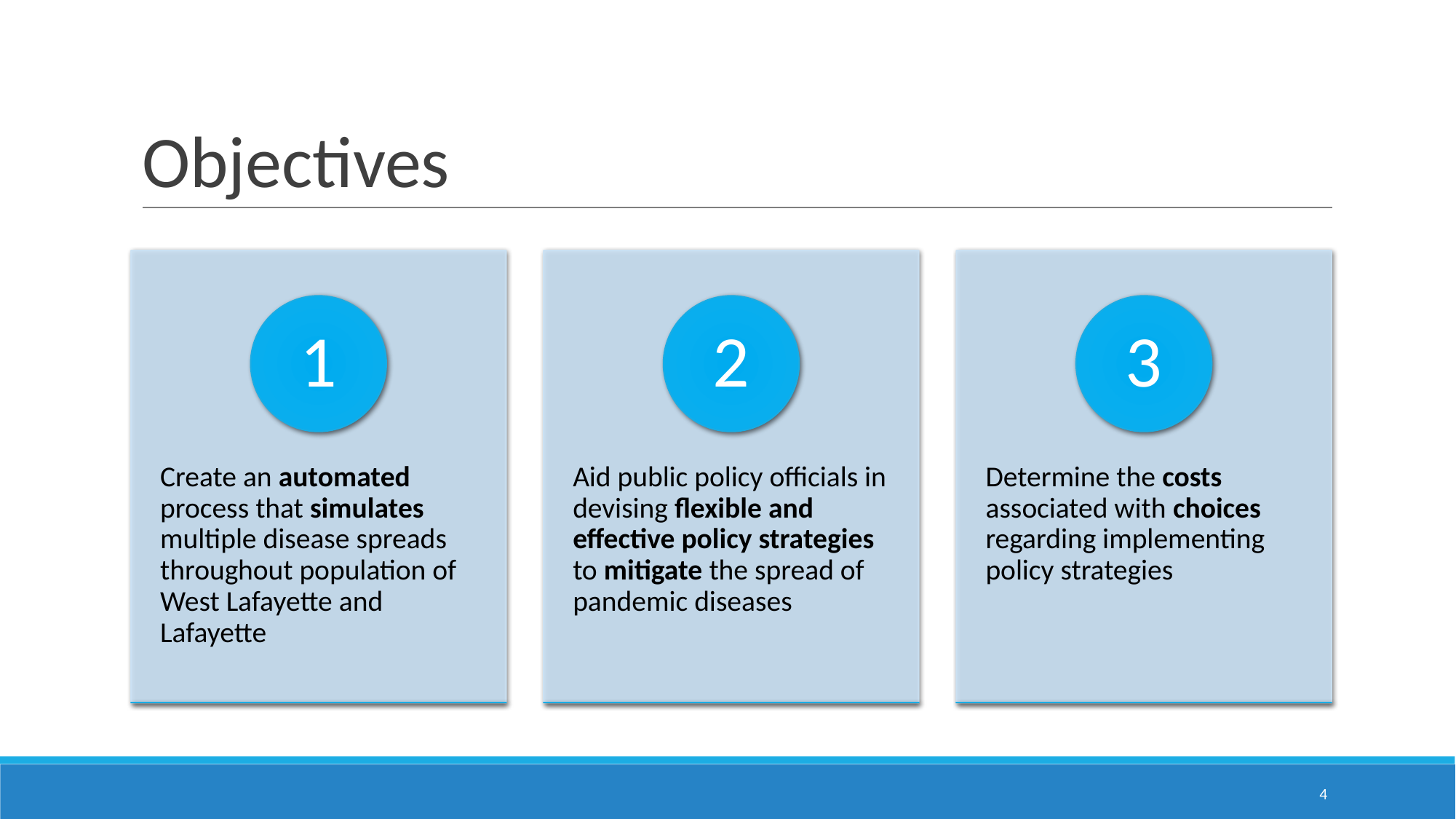

# Objectives

1
2
3
Create an automated process that simulates multiple disease spreads throughout population of West Lafayette and Lafayette
Aid public policy officials in devising flexible and effective policy strategies to mitigate the spread of pandemic diseases
Determine the costs associated with choices regarding implementing policy strategies

4